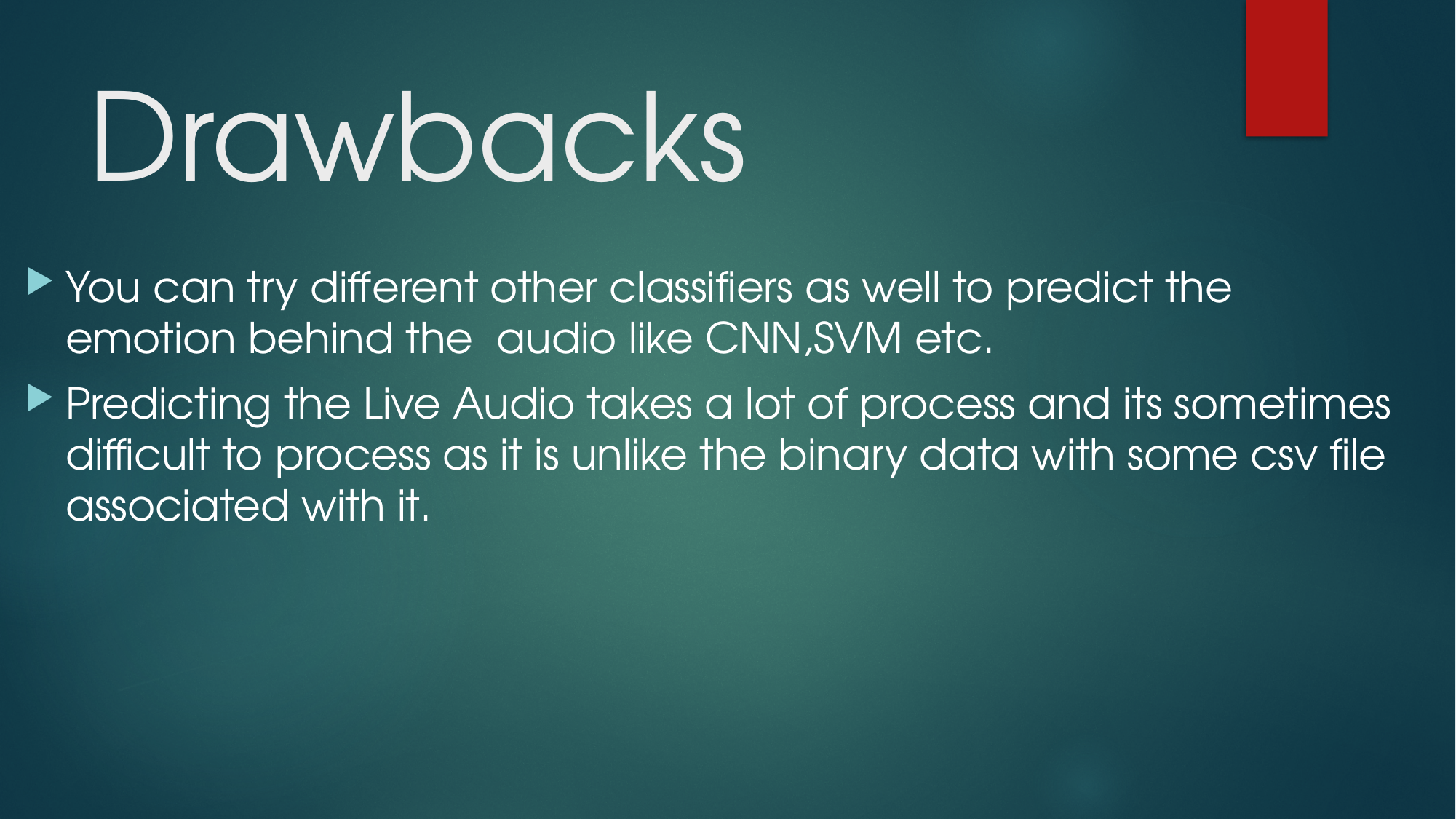

# Drawbacks
You can try different other classifiers as well to predict the emotion behind the  audio like CNN,SVM etc.
Predicting the Live Audio takes a lot of process and its sometimes difficult to process as it is unlike the binary data with some csv file associated with it.